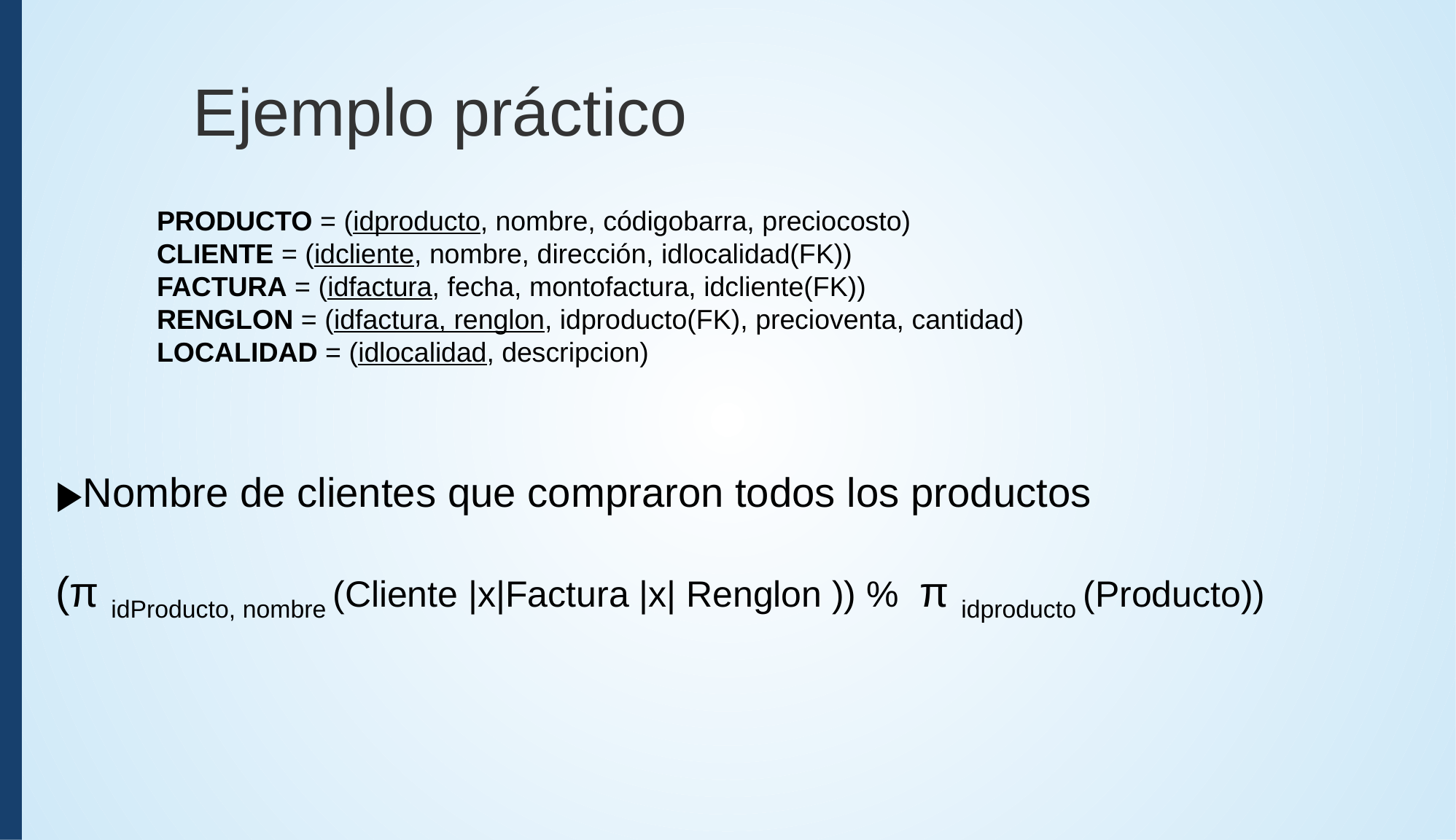

Ejemplo práctico

PRODUCTO = (idproducto, nombre, códigobarra, preciocosto)
CLIENTE = (idcliente, nombre, dirección, idlocalidad(FK))
FACTURA = (idfactura, fecha, montofactura, idcliente(FK))
RENGLON = (idfactura, renglon, idproducto(FK), precioventa, cantidad)
LOCALIDAD = (idlocalidad, descripcion)

Nombre de clientes que compraron todos los productos

(π idProducto, nombre (Cliente |x|Factura |x| Renglon )) %  π idproducto (Producto))